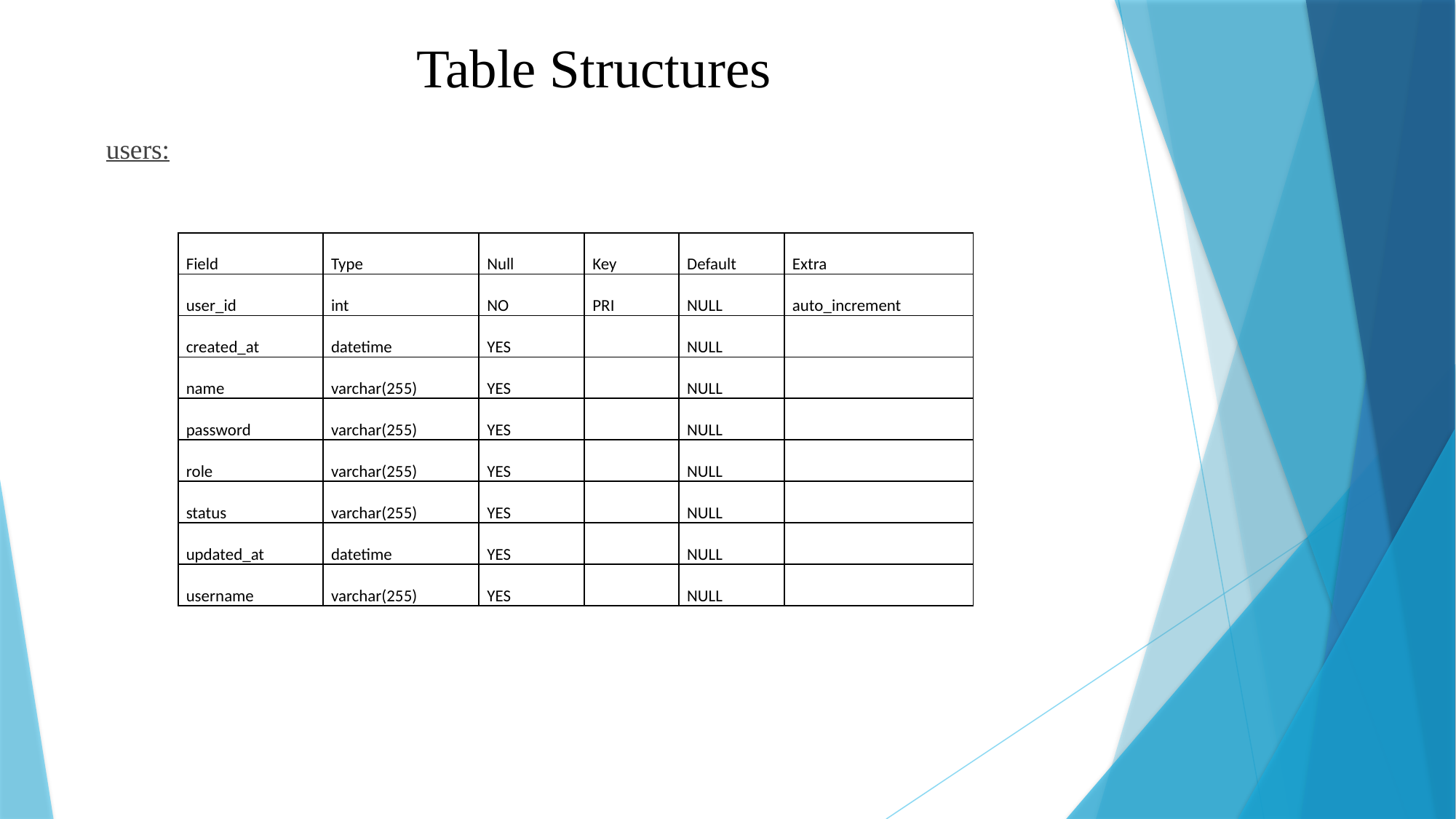

# Table Structures
users:

| Field | Type | Null | Key | Default | Extra |
| --- | --- | --- | --- | --- | --- |
| user\_id | int | NO | PRI | NULL | auto\_increment |
| created\_at | datetime | YES |  | NULL |  |
| name | varchar(255) | YES |  | NULL |  |
| password | varchar(255) | YES |  | NULL |  |
| role | varchar(255) | YES |  | NULL |  |
| status | varchar(255) | YES |  | NULL |  |
| updated\_at | datetime | YES |  | NULL |  |
| username | varchar(255) | YES |  | NULL |  |